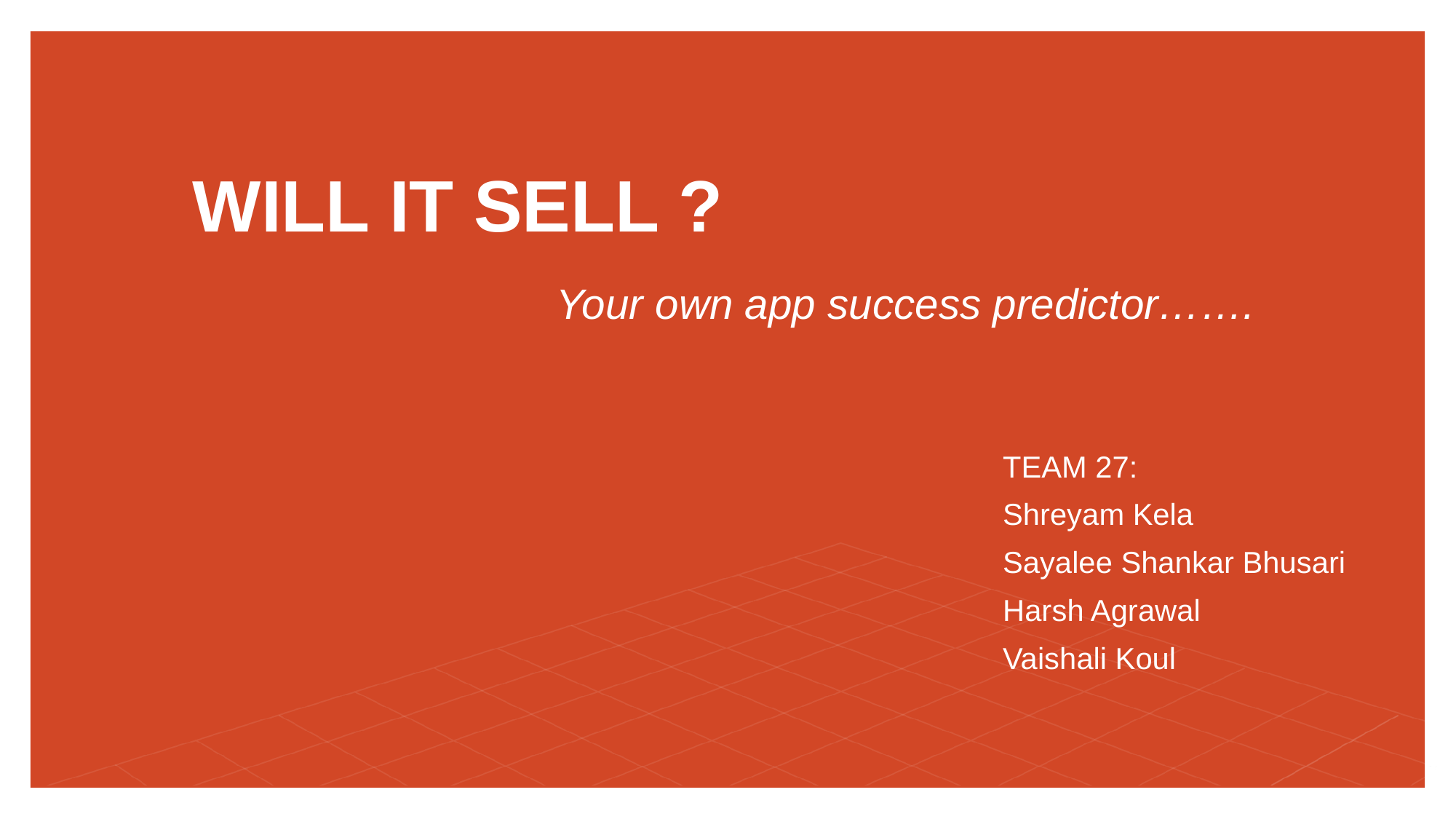

# WILL IT SELL ? Your own app success predictor…….
TEAM 27:
Shreyam Kela
Sayalee Shankar Bhusari
Harsh Agrawal
Vaishali Koul